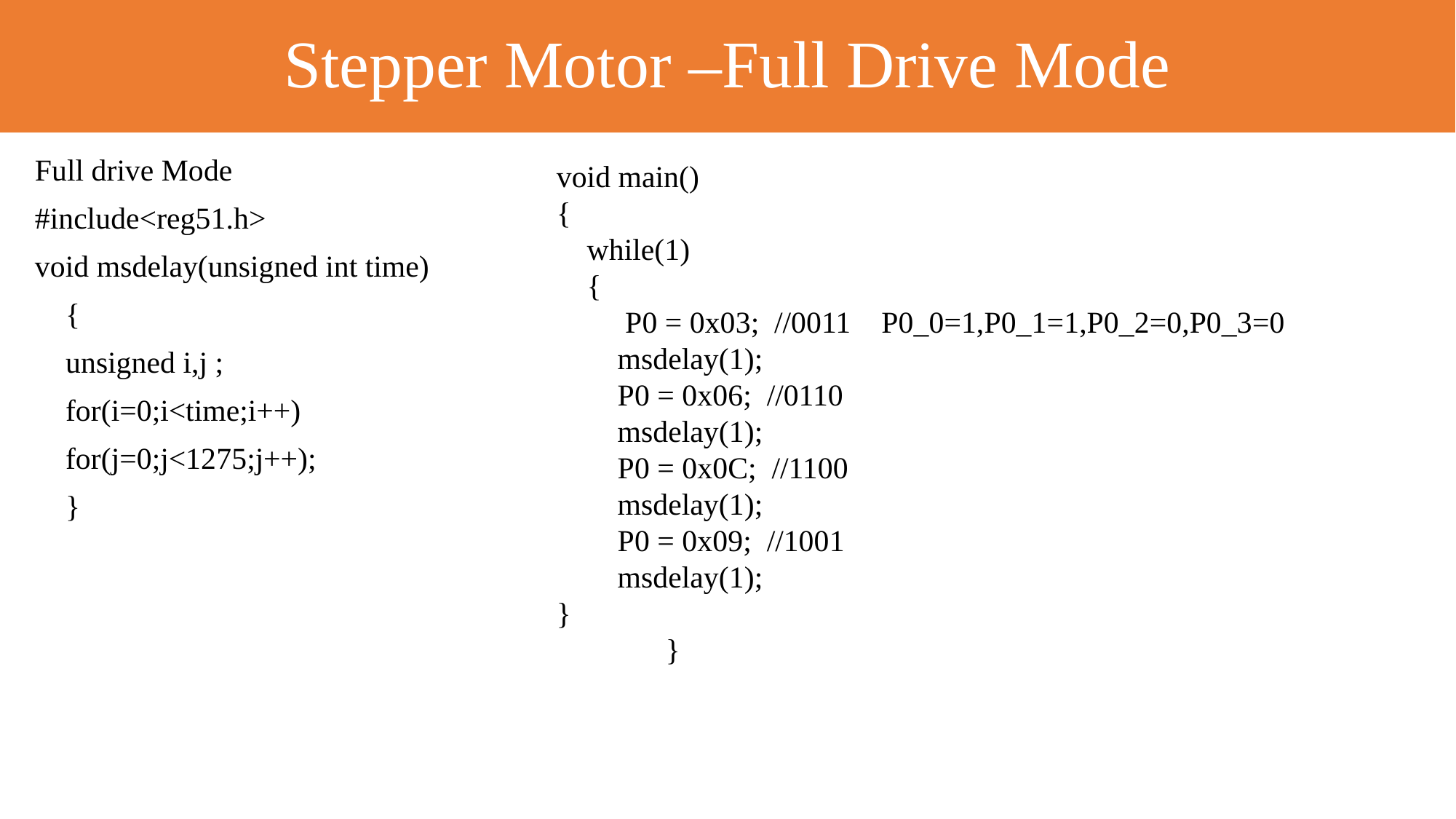

# Stepper Motor –Full Drive Mode
Full drive Mode
#include<reg51.h>
void msdelay(unsigned int time)
    {
    unsigned i,j ;
    for(i=0;i<time;i++)
    for(j=0;j<1275;j++);
    }

void main()
{
    while(1)
    {
         P0 = 0x03;  //0011    P0_0=1,P0_1=1,P0_2=0,P0_3=0
        msdelay(1);
        P0 = 0x06;  //0110
        msdelay(1);
        P0 = 0x0C;  //1100
        msdelay(1);
        P0 = 0x09;  //1001
        msdelay(1);
}
	}